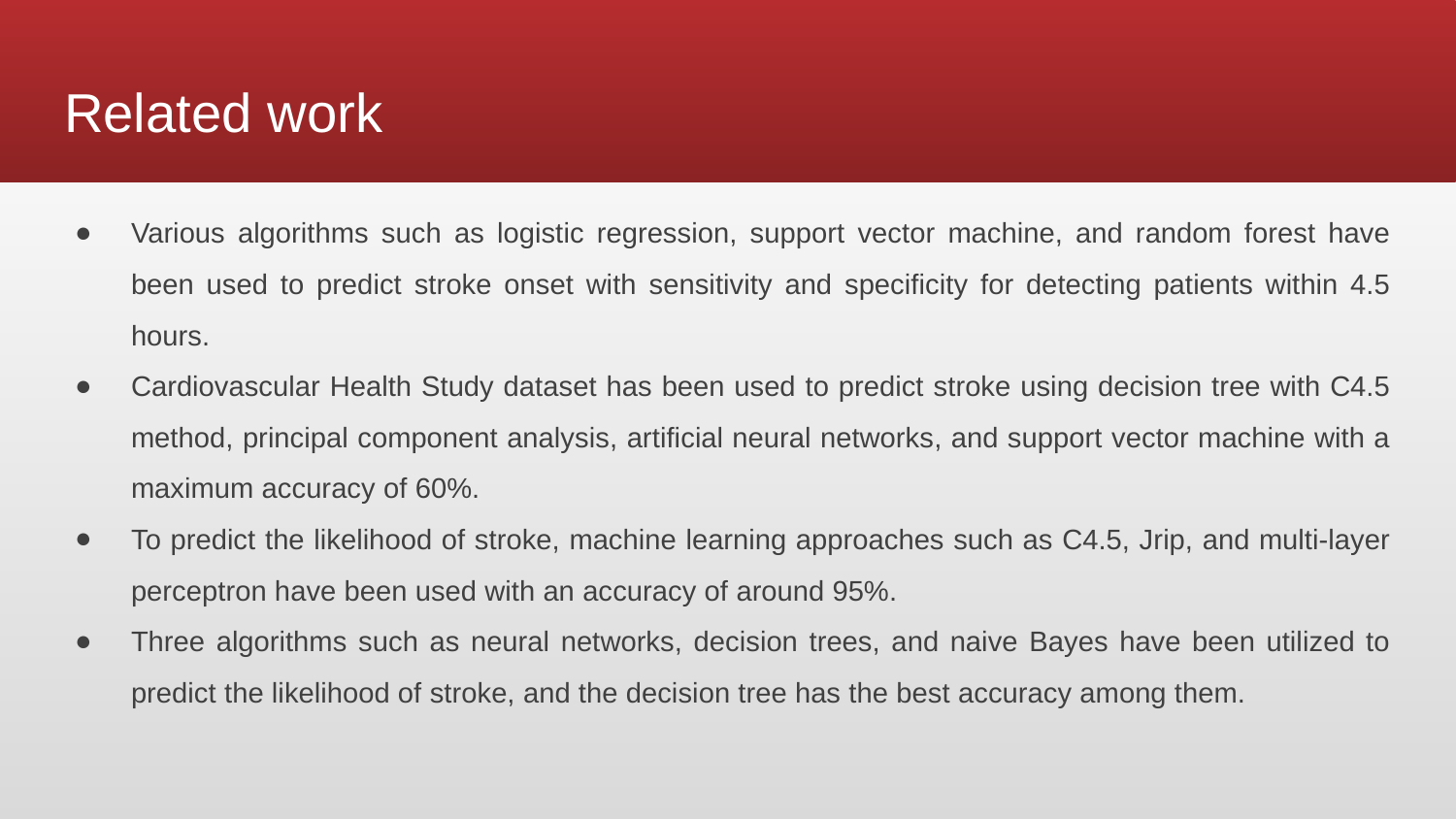

# Related work
Various algorithms such as logistic regression, support vector machine, and random forest have been used to predict stroke onset with sensitivity and specificity for detecting patients within 4.5 hours.
Cardiovascular Health Study dataset has been used to predict stroke using decision tree with C4.5 method, principal component analysis, artificial neural networks, and support vector machine with a maximum accuracy of 60%.
To predict the likelihood of stroke, machine learning approaches such as C4.5, Jrip, and multi-layer perceptron have been used with an accuracy of around 95%.
Three algorithms such as neural networks, decision trees, and naive Bayes have been utilized to predict the likelihood of stroke, and the decision tree has the best accuracy among them.